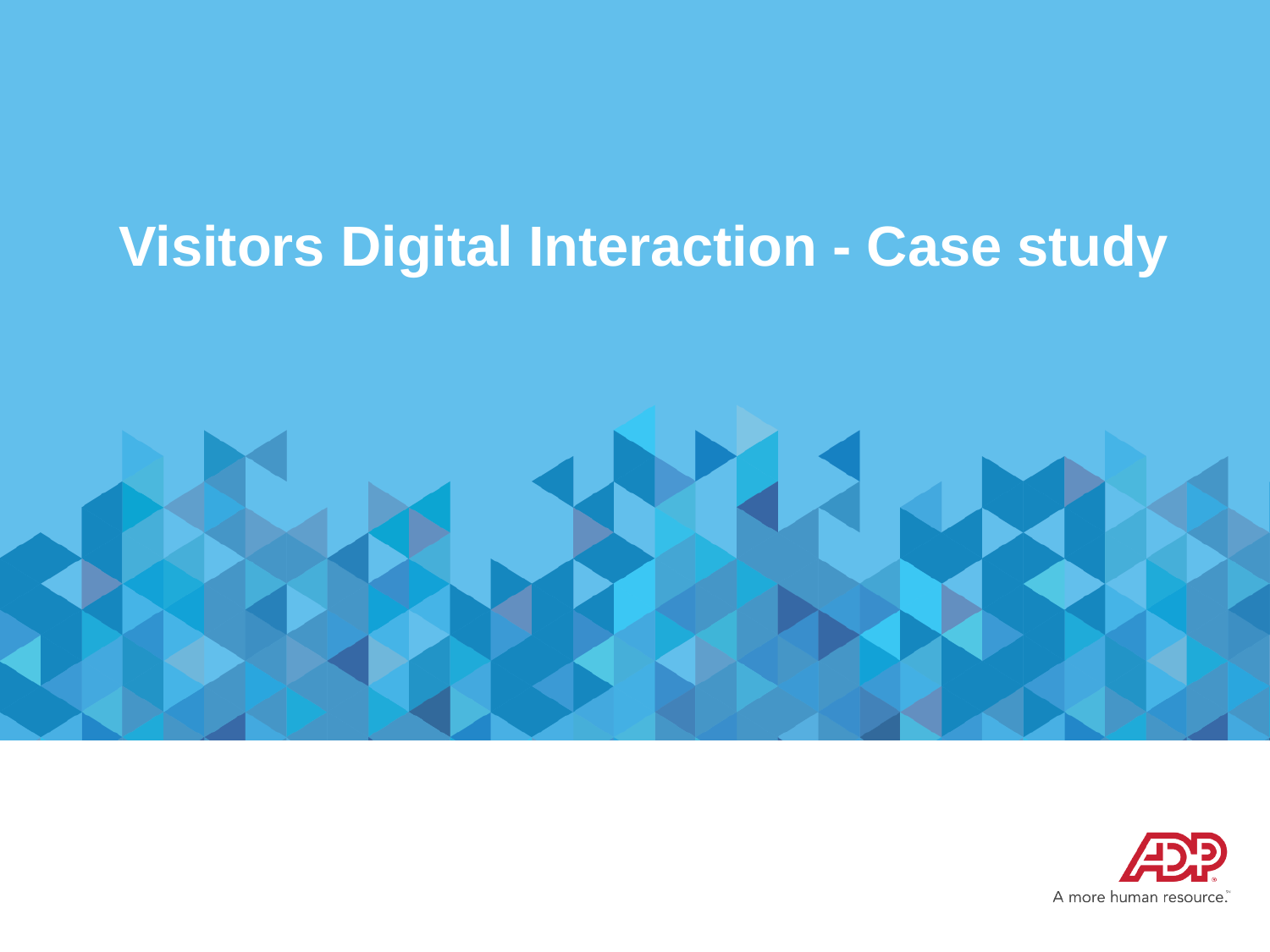

# Visitors Digital Interaction - Case study